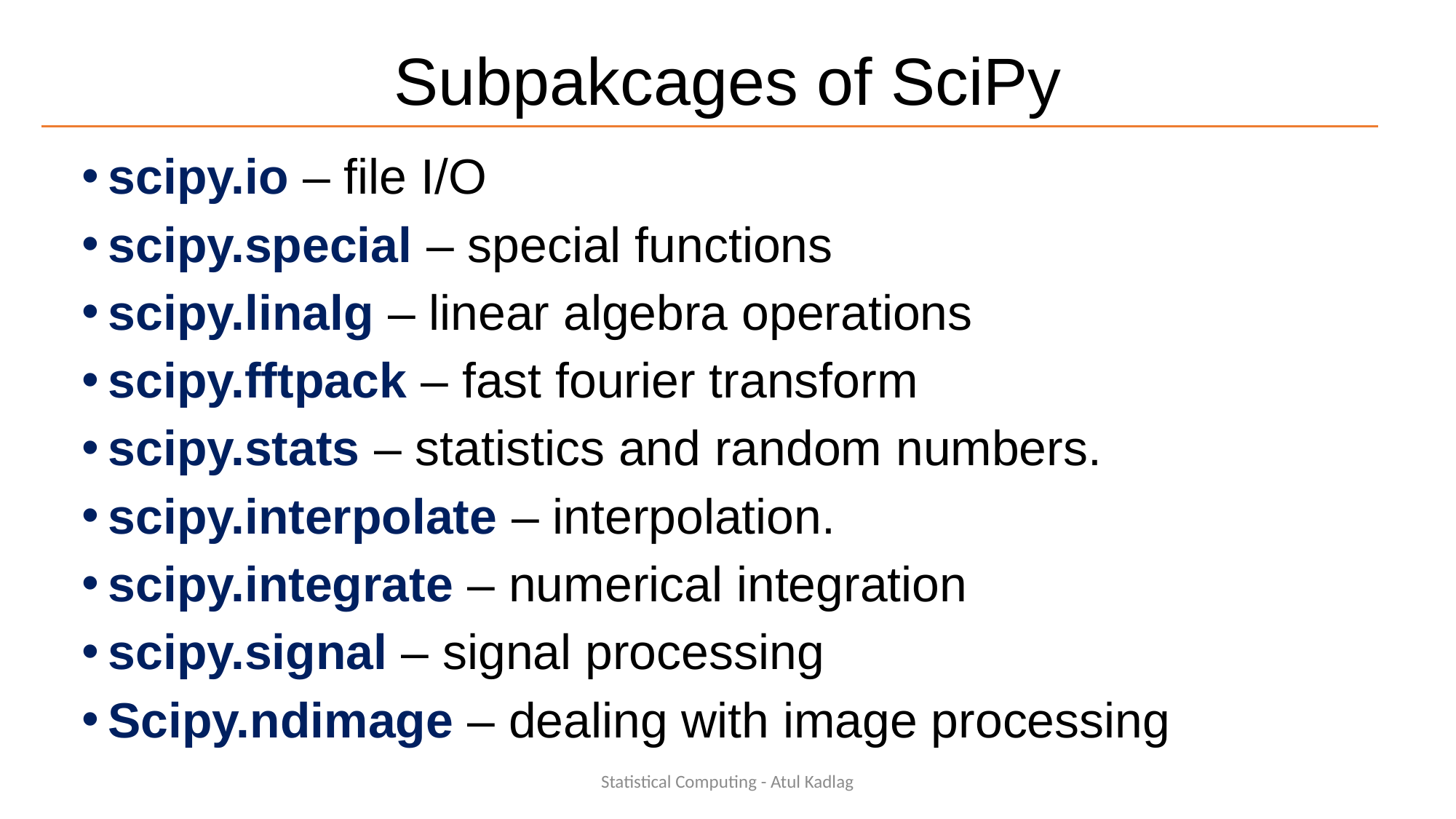

# Subpakcages of SciPy
scipy.io – file I/O
scipy.special – special functions
scipy.linalg – linear algebra operations
scipy.fftpack – fast fourier transform
scipy.stats – statistics and random numbers.
scipy.interpolate – interpolation.
scipy.integrate – numerical integration
scipy.signal – signal processing
Scipy.ndimage – dealing with image processing

Statistical Computing - Atul Kadlag